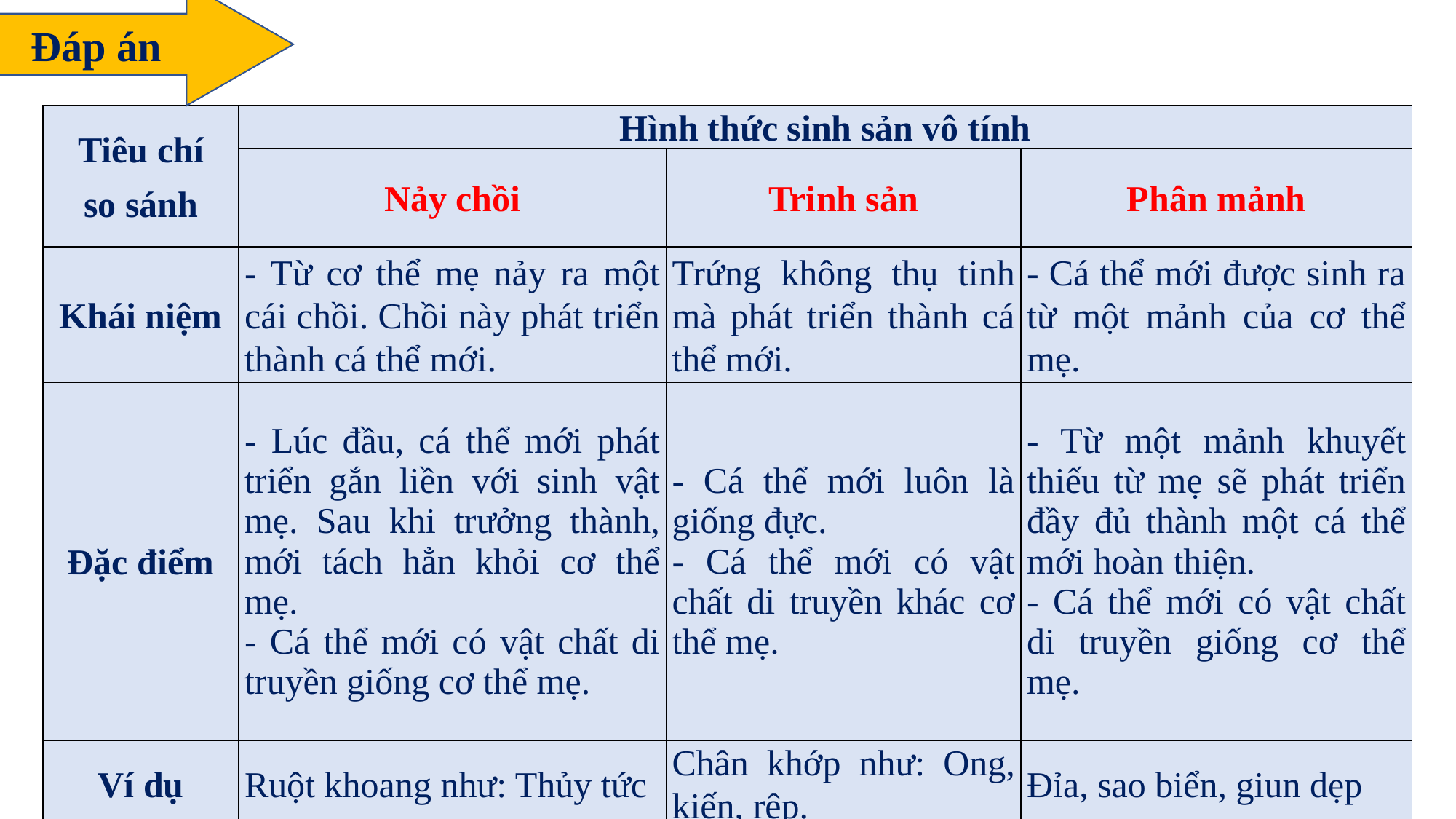

Đáp án
| Tiêu chí so sánh | Hình thức sinh sản vô tính |  |  |
| --- | --- | --- | --- |
|  | Nảy chồi | Trinh sản | Phân mảnh |
| Khái niệm | - Từ cơ thể mẹ nảy ra một cái chồi. Chồi này phát triển thành cá thể mới. | Trứng không thụ tinh mà phát triển thành cá thể mới. | - Cá thể mới được sinh ra từ một mảnh của cơ thể mẹ. |
| Đặc điểm | - Lúc đầu, cá thể mới phát triển gắn liền với sinh vật mẹ. Sau khi trưởng thành, mới tách hẳn khỏi cơ thể mẹ. - Cá thể mới có vật chất di truyền giống cơ thể mẹ. | - Cá thể mới luôn là giống đực. - Cá thể mới có vật chất di truyền khác cơ thể mẹ. | - Từ một mảnh khuyết thiếu từ mẹ sẽ phát triển đầy đủ thành một cá thể mới hoàn thiện. - Cá thể mới có vật chất di truyền giống cơ thể mẹ. |
| Ví dụ | Ruột khoang như: Thủy tức | Chân khớp như: Ong, kiến, rệp. | Đỉa, sao biển, giun dẹp |